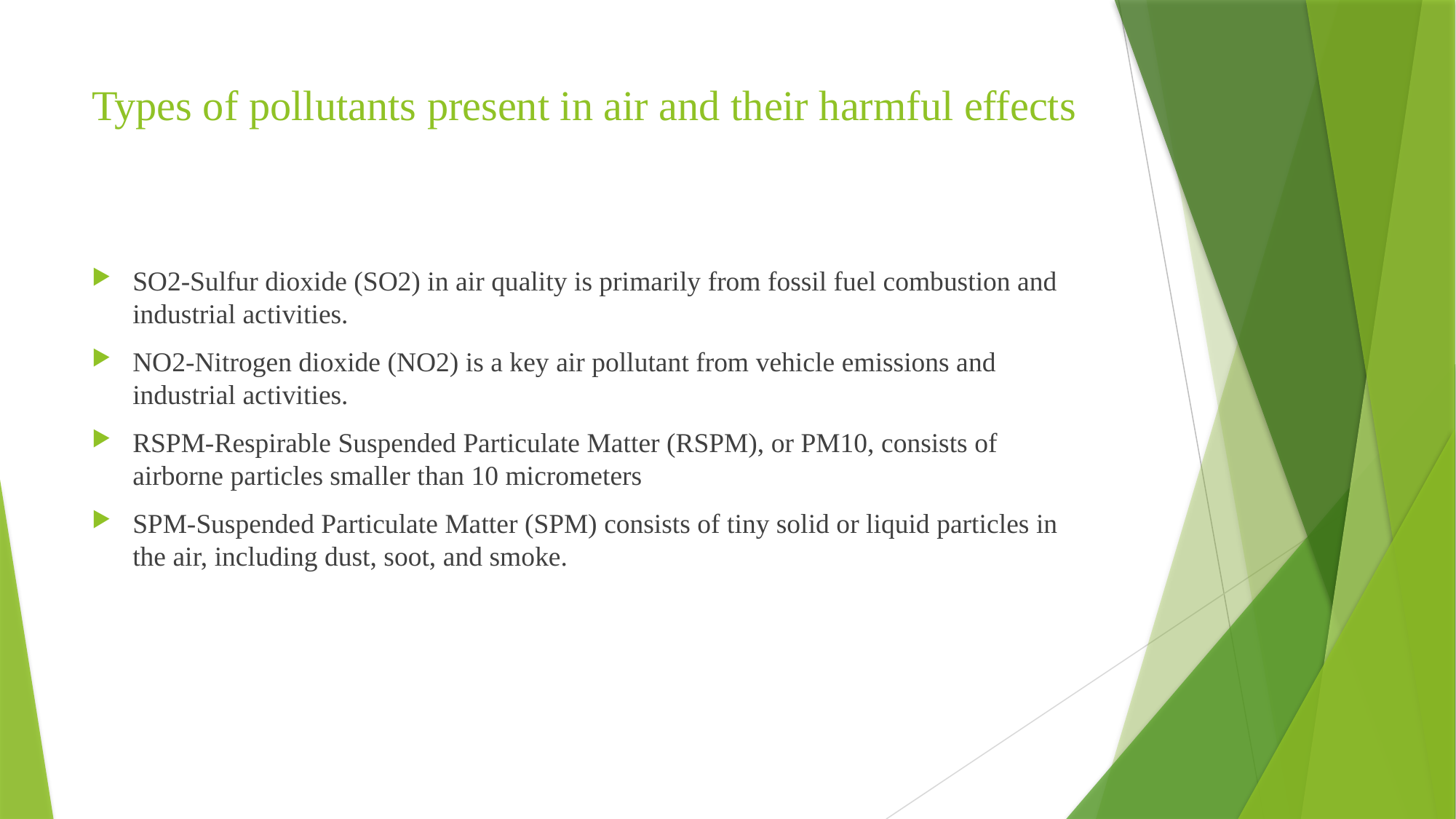

# Types of pollutants present in air and their harmful effects
SO2-Sulfur dioxide (SO2) in air quality is primarily from fossil fuel combustion and industrial activities.
NO2-Nitrogen dioxide (NO2) is a key air pollutant from vehicle emissions and industrial activities.
RSPM-Respirable Suspended Particulate Matter (RSPM), or PM10, consists of airborne particles smaller than 10 micrometers
SPM-Suspended Particulate Matter (SPM) consists of tiny solid or liquid particles in the air, including dust, soot, and smoke.